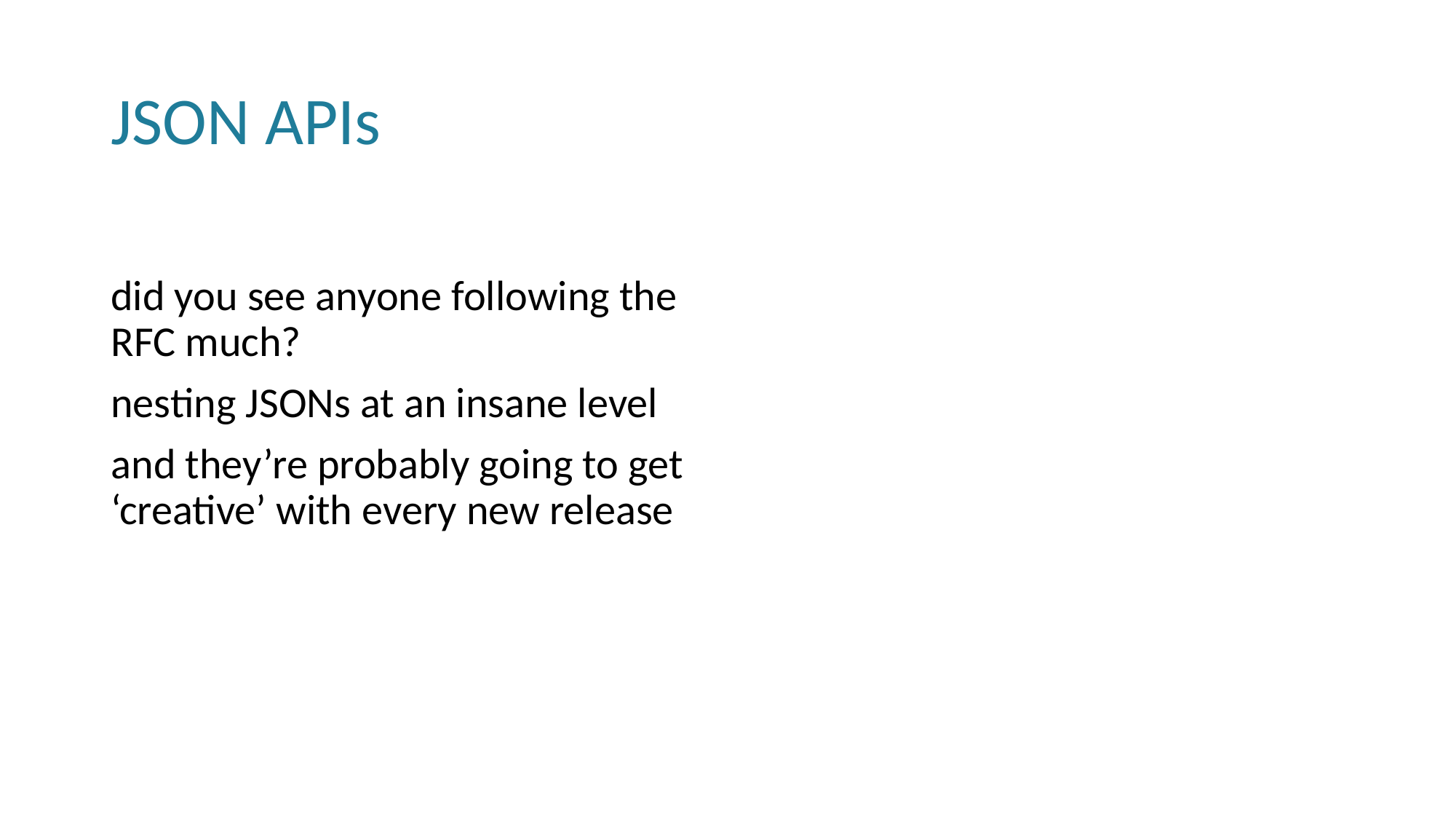

# JSON APIs
did you see anyone following the RFC much?
nesting JSONs at an insane level
and they’re probably going to get ‘creative’ with every new release